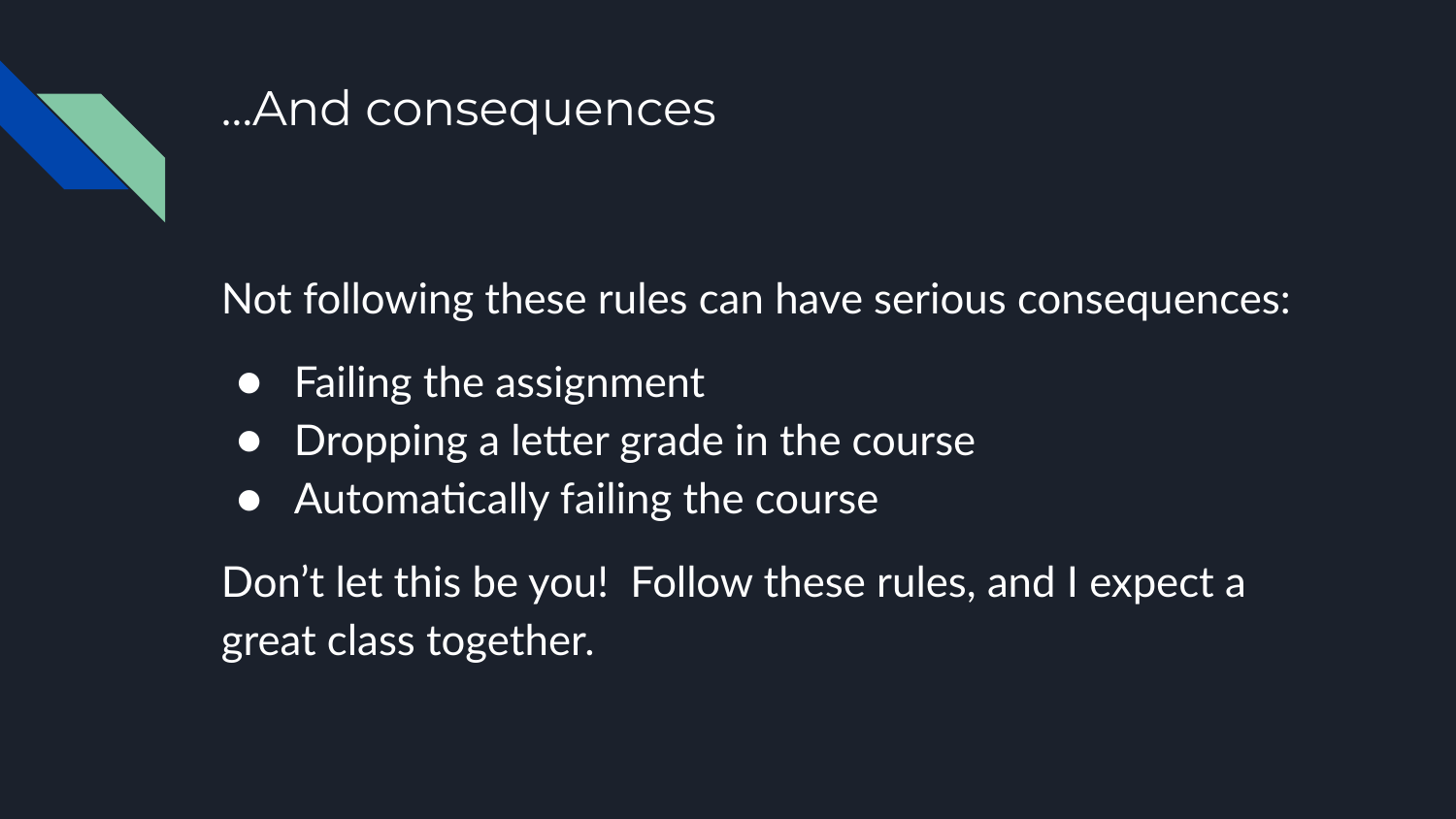

# …And consequences
Not following these rules can have serious consequences:
Failing the assignment
Dropping a letter grade in the course
Automatically failing the course
Don’t let this be you!  Follow these rules, and I expect a great class together.